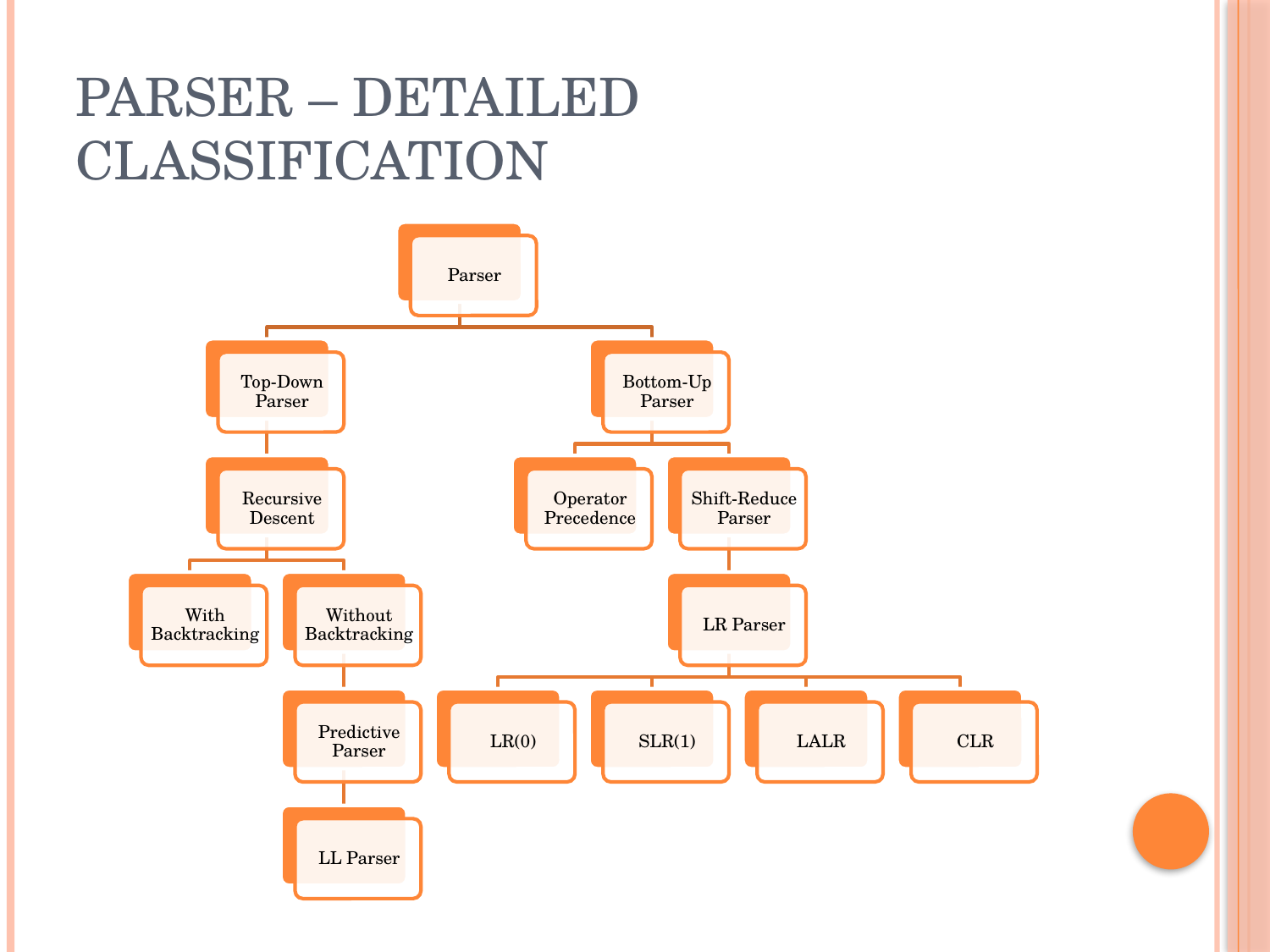

# Parser – detailed classification
Parser
Top-Down Parser
Recursive Descent
With Backtracking
Without Backtracking
Predictive Parser
LL Parser
Bottom-Up Parser
Operator Precedence
Shift-Reduce Parser
LR Parser
LR(0)
SLR(1)
LALR
CLR